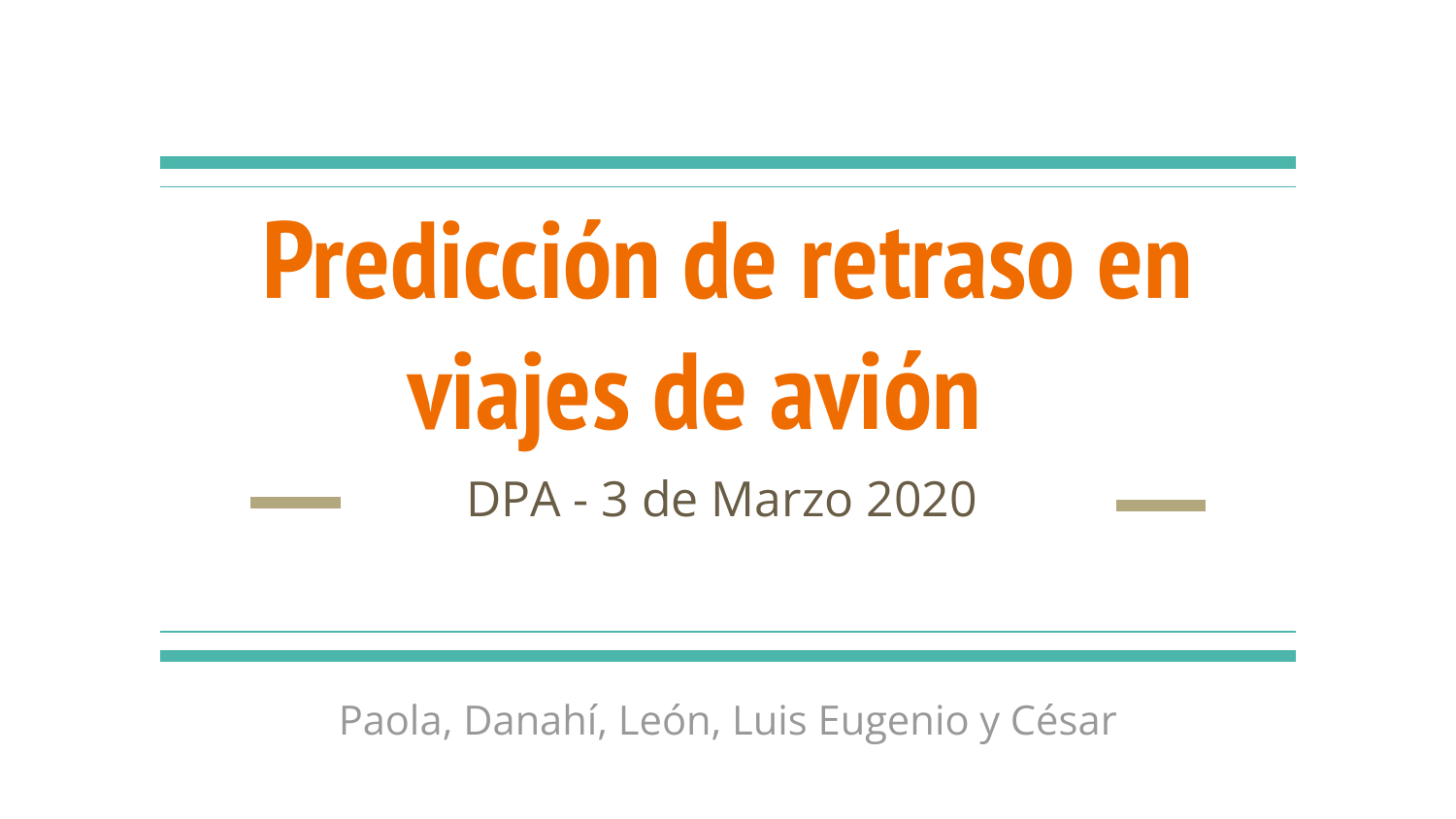

# Predicción de retraso en viajes de avión
DPA - 3 de Marzo 2020
Paola, Danahí, León, Luis Eugenio y César